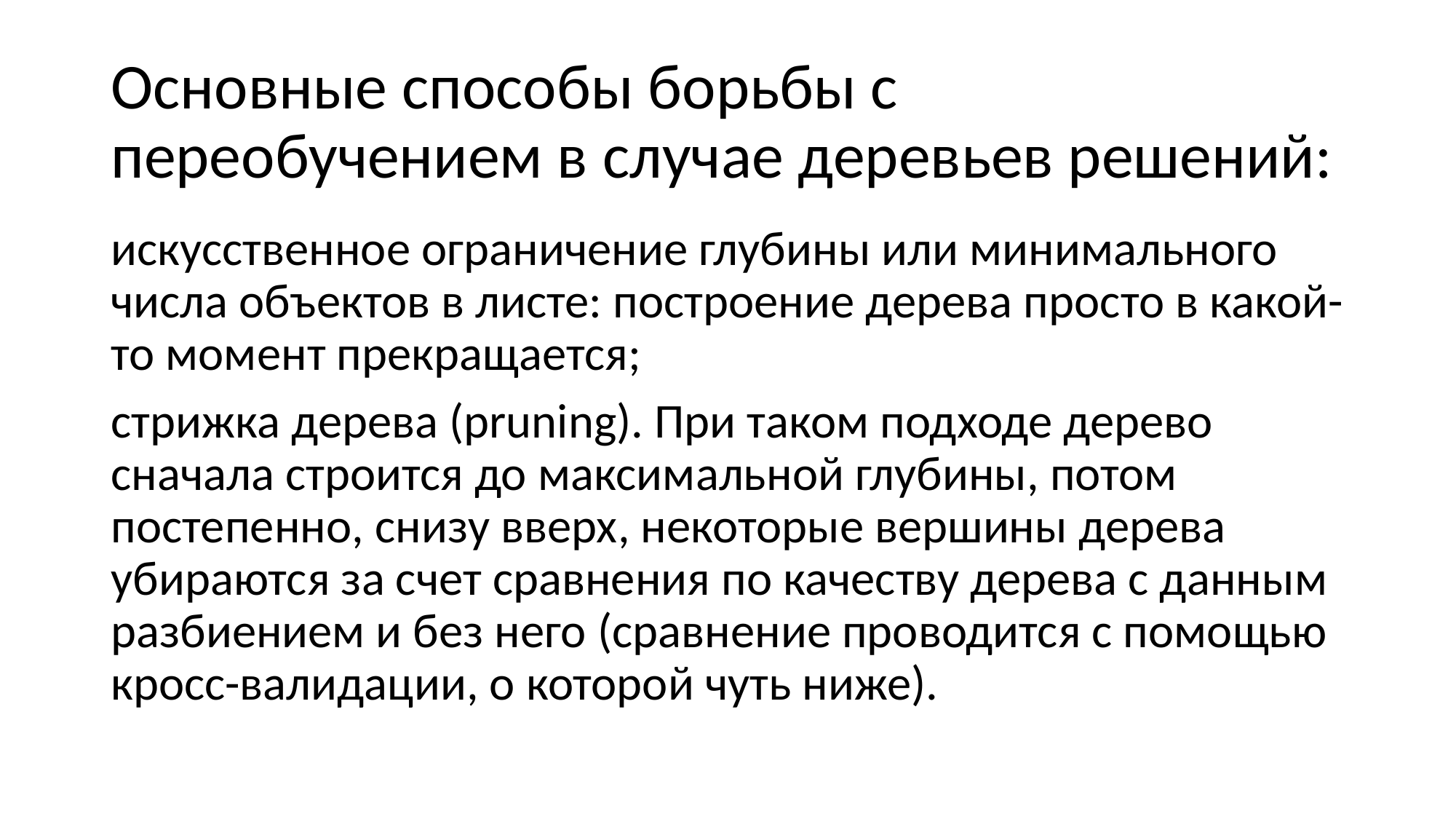

# Основные способы борьбы с переобучением в случае деревьев решений:
искусственное ограничение глубины или минимального числа объектов в листе: построение дерева просто в какой-то момент прекращается;
стрижка дерева (pruning). При таком подходе дерево сначала строится до максимальной глубины, потом постепенно, снизу вверх, некоторые вершины дерева убираются за счет сравнения по качеству дерева с данным разбиением и без него (сравнение проводится с помощью кросс-валидации, о которой чуть ниже).